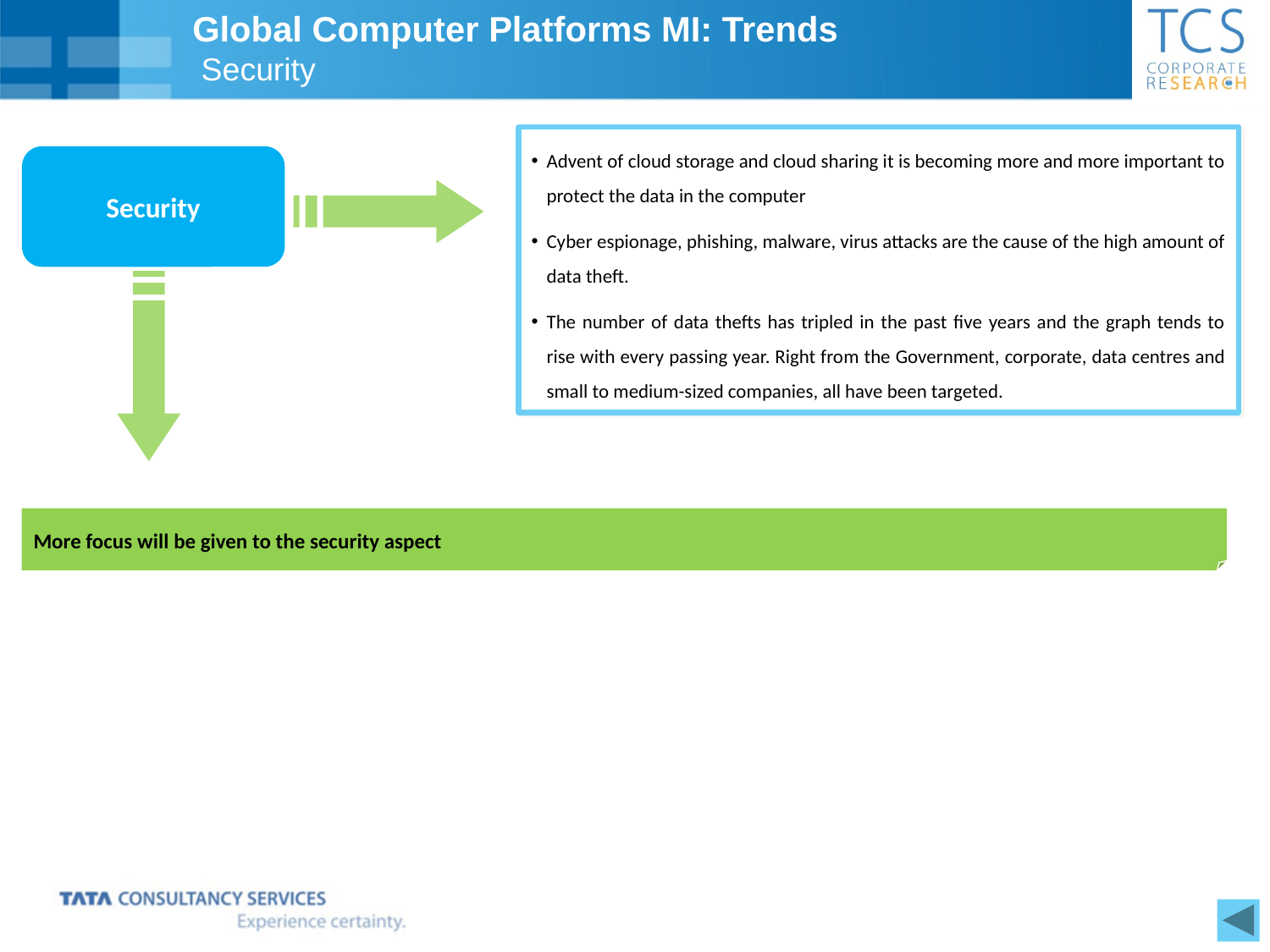

Global Computer Platforms MI: Trends
 Security
Advent of cloud storage and cloud sharing it is becoming more and more important to protect the data in the computer
Cyber espionage, phishing, malware, virus attacks are the cause of the high amount of data theft.
The number of data thefts has tripled in the past five years and the graph tends to rise with every passing year. Right from the Government, corporate, data centres and small to medium-sized companies, all have been targeted.
Security

More focus will be given to the security aspect